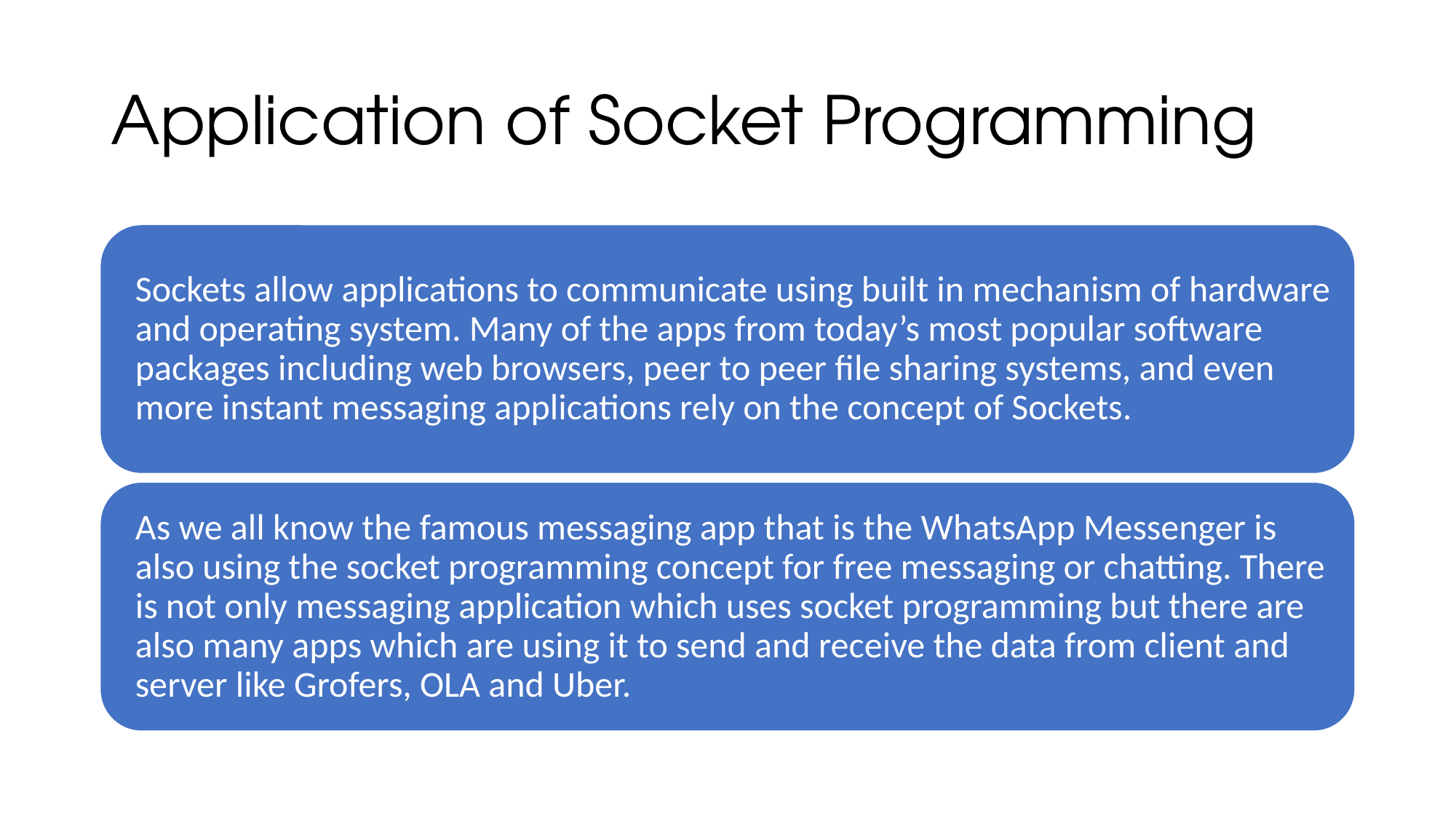

# Application of Socket Programming
Sockets allow applications to communicate using built in mechanism of hardware and operating system. Many of the apps from today’s most popular software packages including web browsers, peer to peer file sharing systems, and even more instant messaging applications rely on the concept of Sockets.
As we all know the famous messaging app that is the WhatsApp Messenger is also using the socket programming concept for free messaging or chatting. There is not only messaging application which uses socket programming but there are also many apps which are using it to send and receive the data from client and server like Grofers, OLA and Uber.